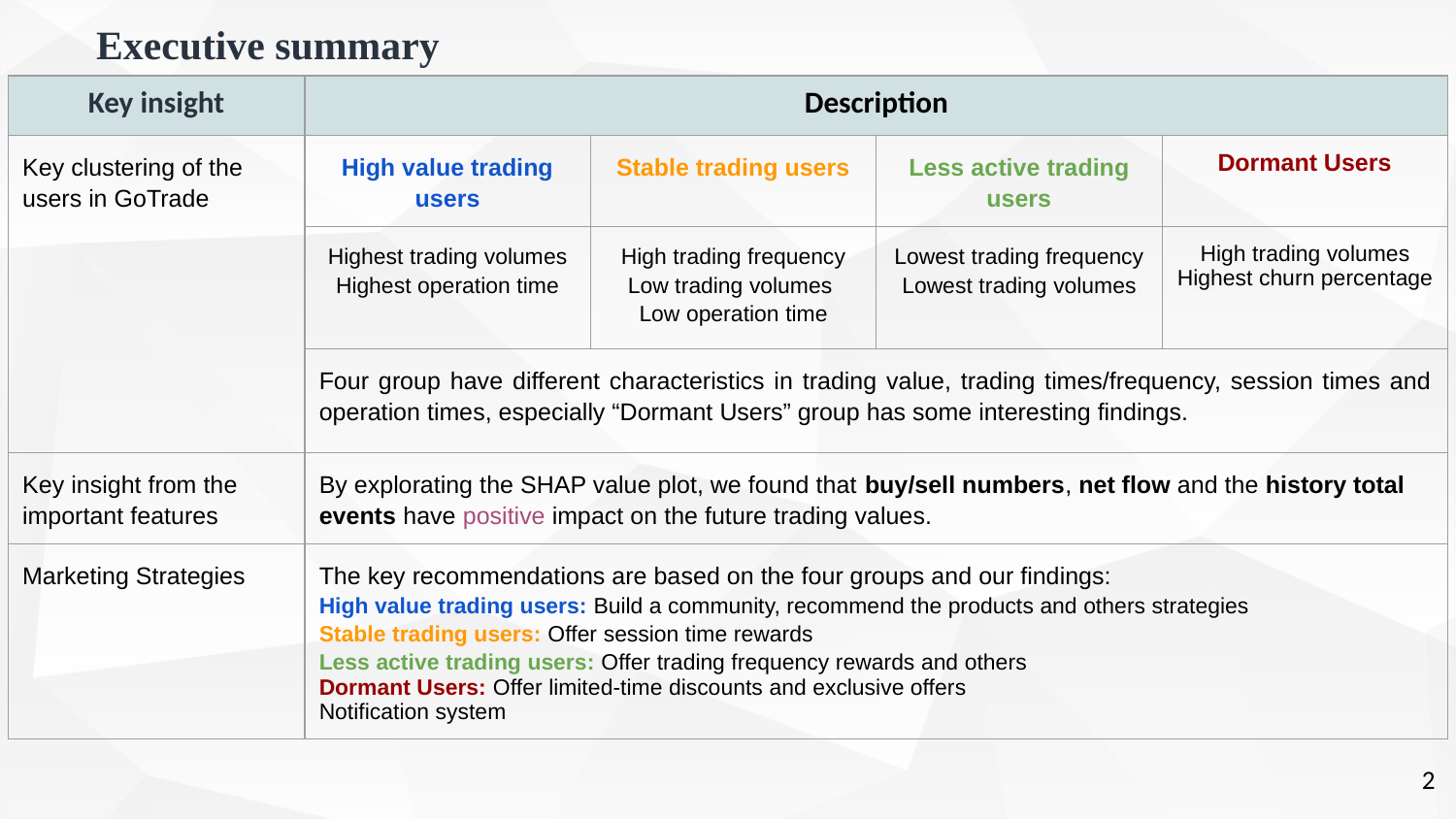

Executive summary
| Key insight | Description |  |  |  |
| --- | --- | --- | --- | --- |
| Key clustering of the users in GoTrade | High value trading users | Stable trading users | Less active trading users | Dormant Users |
|  | Highest trading volumes Highest operation time | High trading frequency Low trading volumes Low operation time | Lowest trading frequency Lowest trading volumes | High trading volumes Highest churn percentage |
|  | Four group have different characteristics in trading value, trading times/frequency, session times and operation times, especially “Dormant Users” group has some interesting findings. |  |  |  |
| Key insight from the important features | By explorating the SHAP value plot, we found that buy/sell numbers, net flow and the history total events have positive impact on the future trading values. |  |  |  |
| Marketing Strategies | The key recommendations are based on the four groups and our findings: High value trading users: Build a community, recommend the products and others strategies Stable trading users: Offer session time rewards Less active trading users: Offer trading frequency rewards and others Dormant Users: Offer limited-time discounts and exclusive offers Notification system |  |  |  |
2